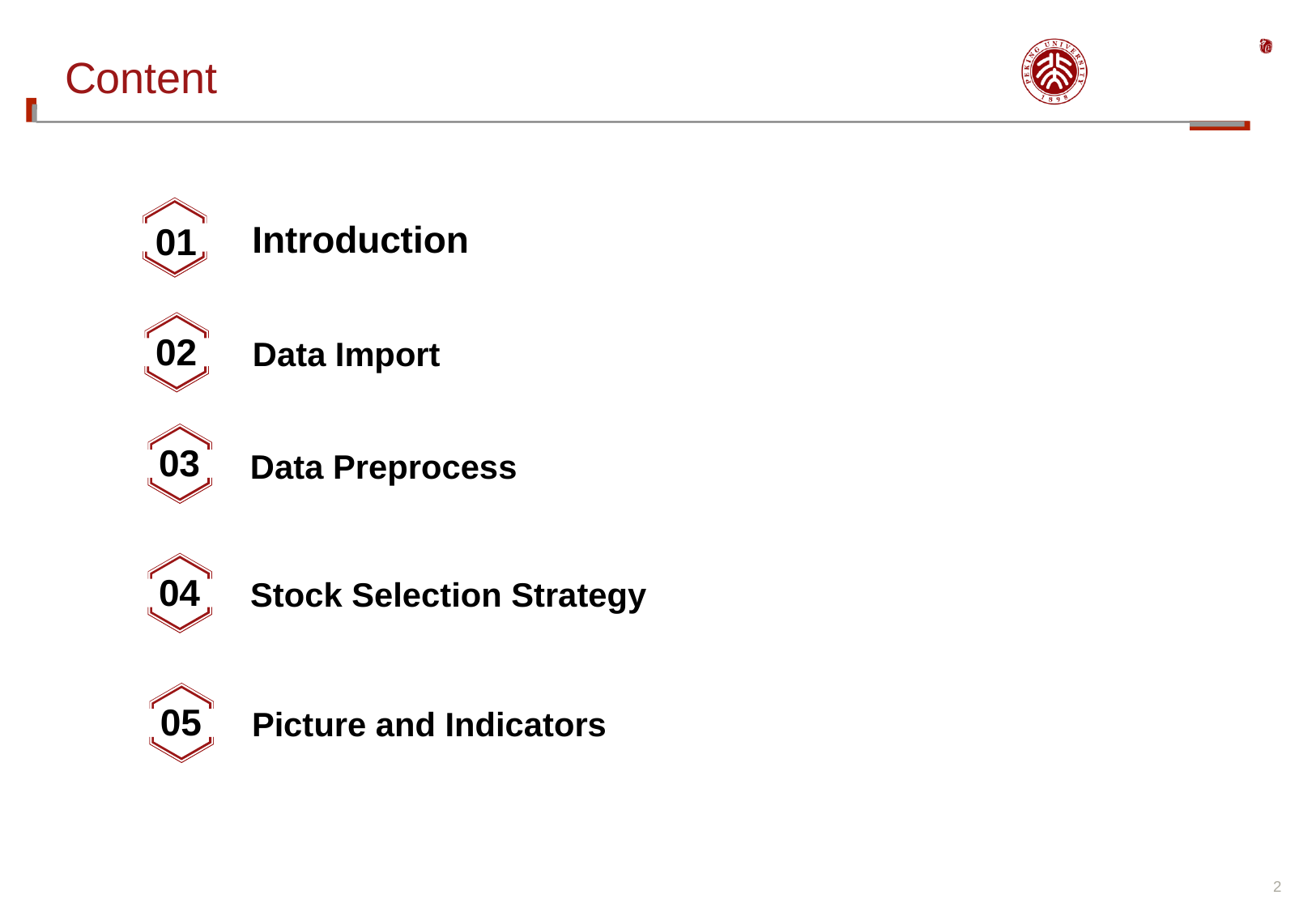

# Content

01
Introduction

02
Data Import

03
Data Preprocess

04
Stock Selection Strategy

05
Picture and Indicators